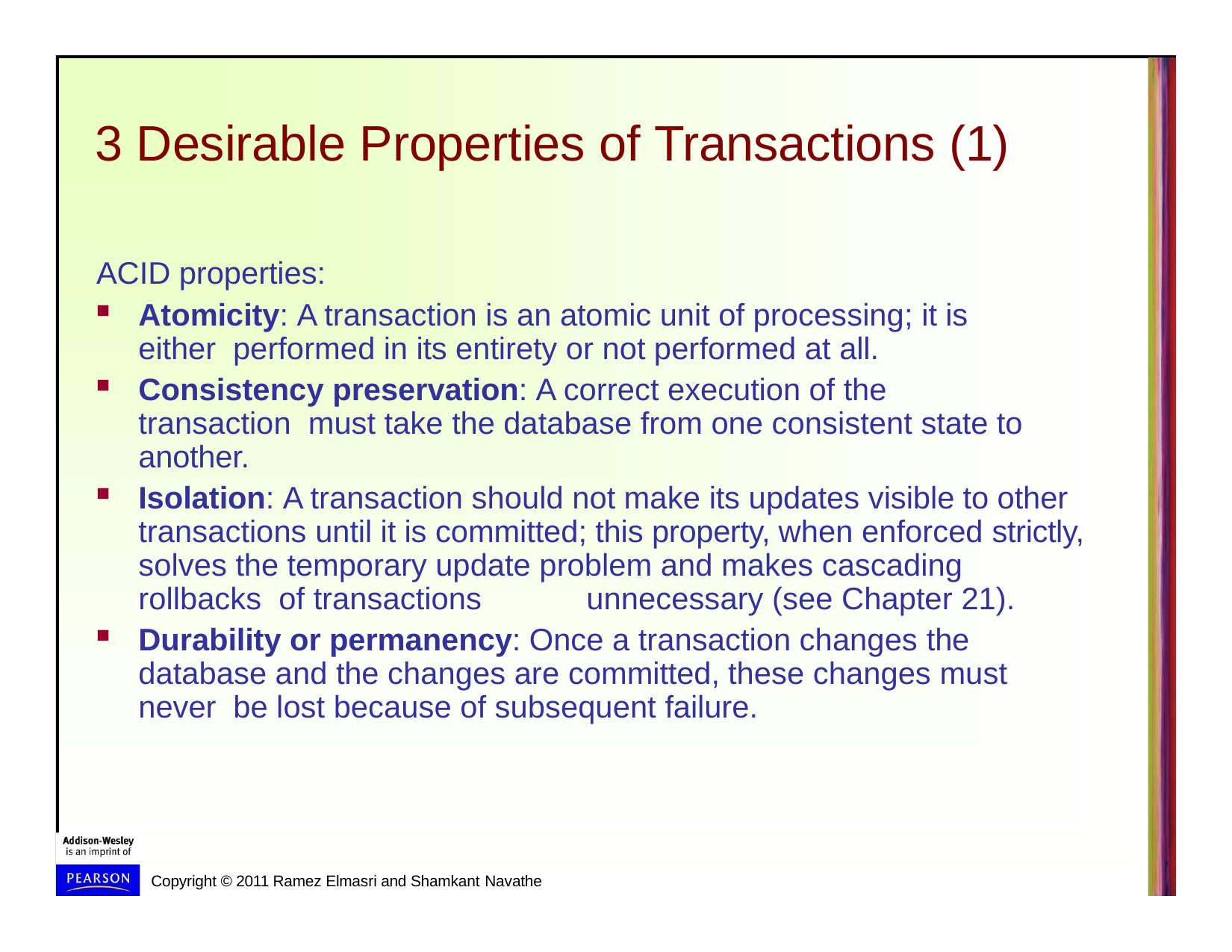

# 3 Desirable Properties of Transactions (1)
ACID properties:
Atomicity: A transaction is an atomic unit of processing; it is either  performed in its entirety or not performed at all.
Consistency preservation: A correct execution of the transaction  must take the database from one consistent state to another.
Isolation: A transaction should not make its updates visible to other  transactions until it is committed; this property, when enforced strictly,  solves the temporary update problem and makes cascading rollbacks  of transactions	unnecessary (see Chapter 21).
Durability or permanency: Once a transaction changes the  database and the changes are committed, these changes must never  be lost because of subsequent failure.
Copyright © 2011 Ramez Elmasri and Shamkant Navathe